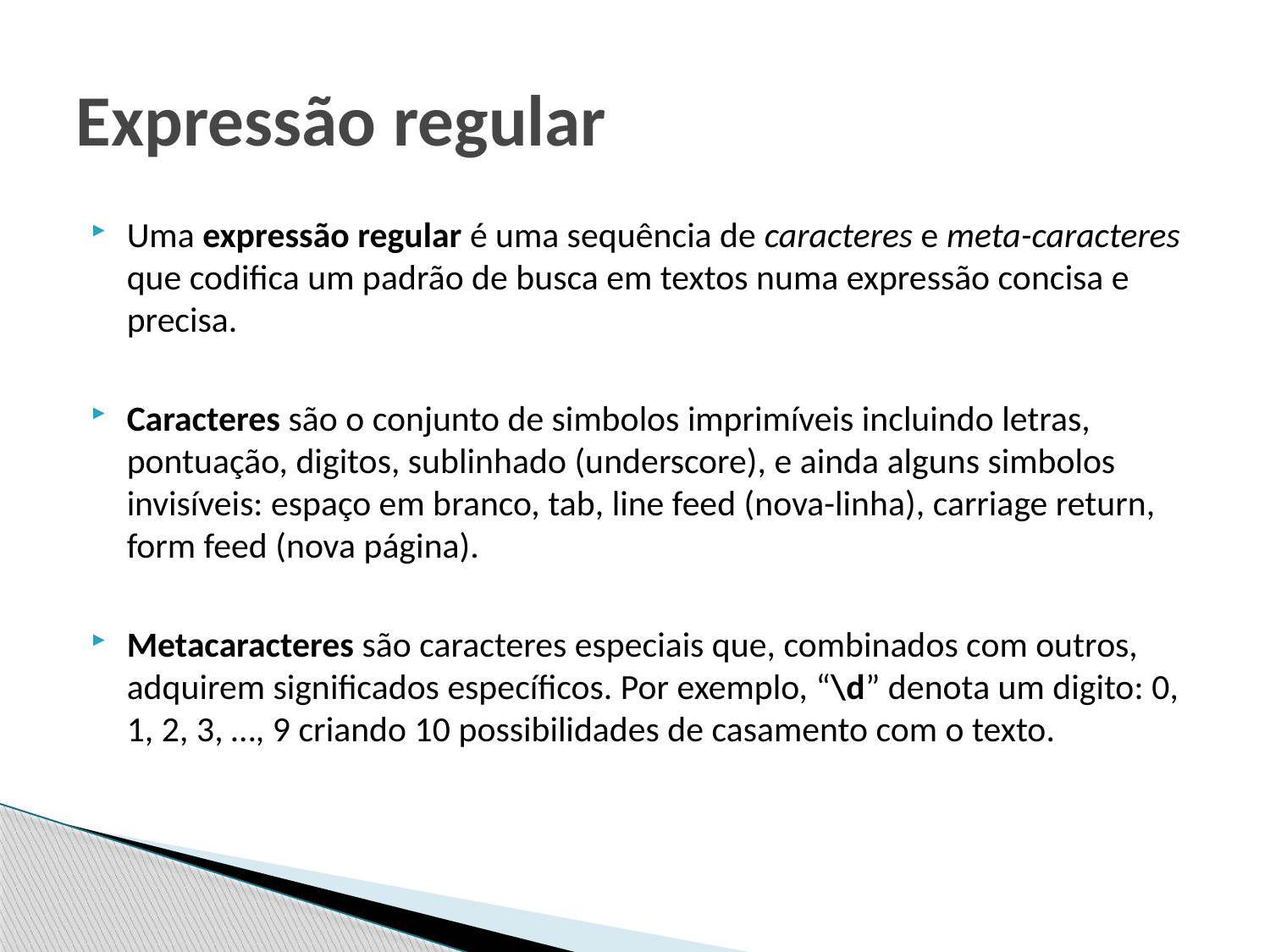

# Expressão regular
Uma expressão regular é uma sequência de caracteres e meta-caracteres que codifica um padrão de busca em textos numa expressão concisa e precisa.

Caracteres são o conjunto de simbolos imprimíveis incluindo letras, pontuação, digitos, sublinhado (underscore), e ainda alguns simbolos invisíveis: espaço em branco, tab, line feed (nova-linha), carriage return, form feed (nova página).

Metacaracteres são caracteres especiais que, combinados com outros, adquirem significados específicos. Por exemplo, “\d” denota um digito: 0, 1, 2, 3, …, 9 criando 10 possibilidades de casamento com o texto.